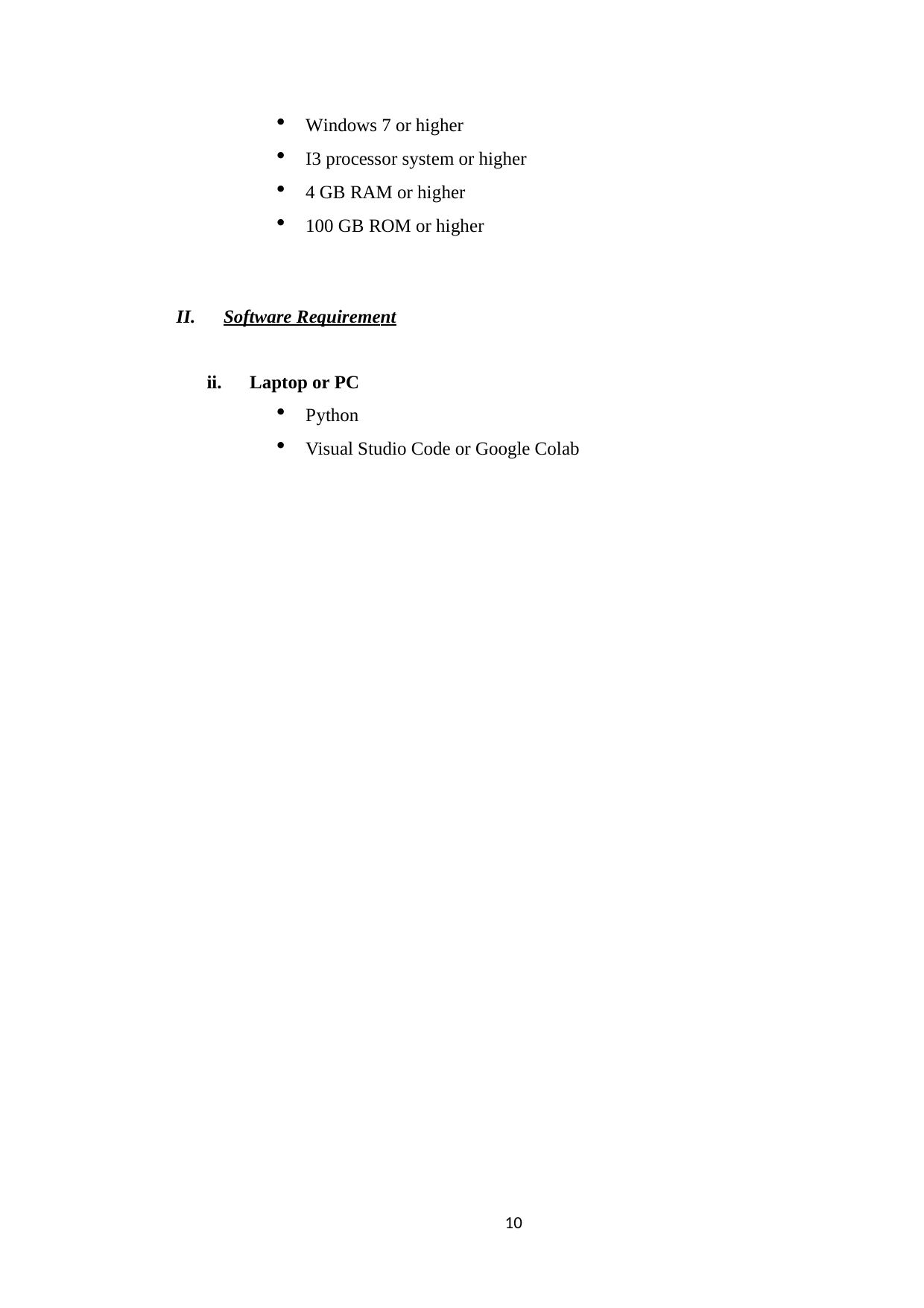

Windows 7 or higher
I3 processor system or higher
4 GB RAM or higher
100 GB ROM or higher
Software Requirement

Laptop or PC
Python
Visual Studio Code or Google Colab
10